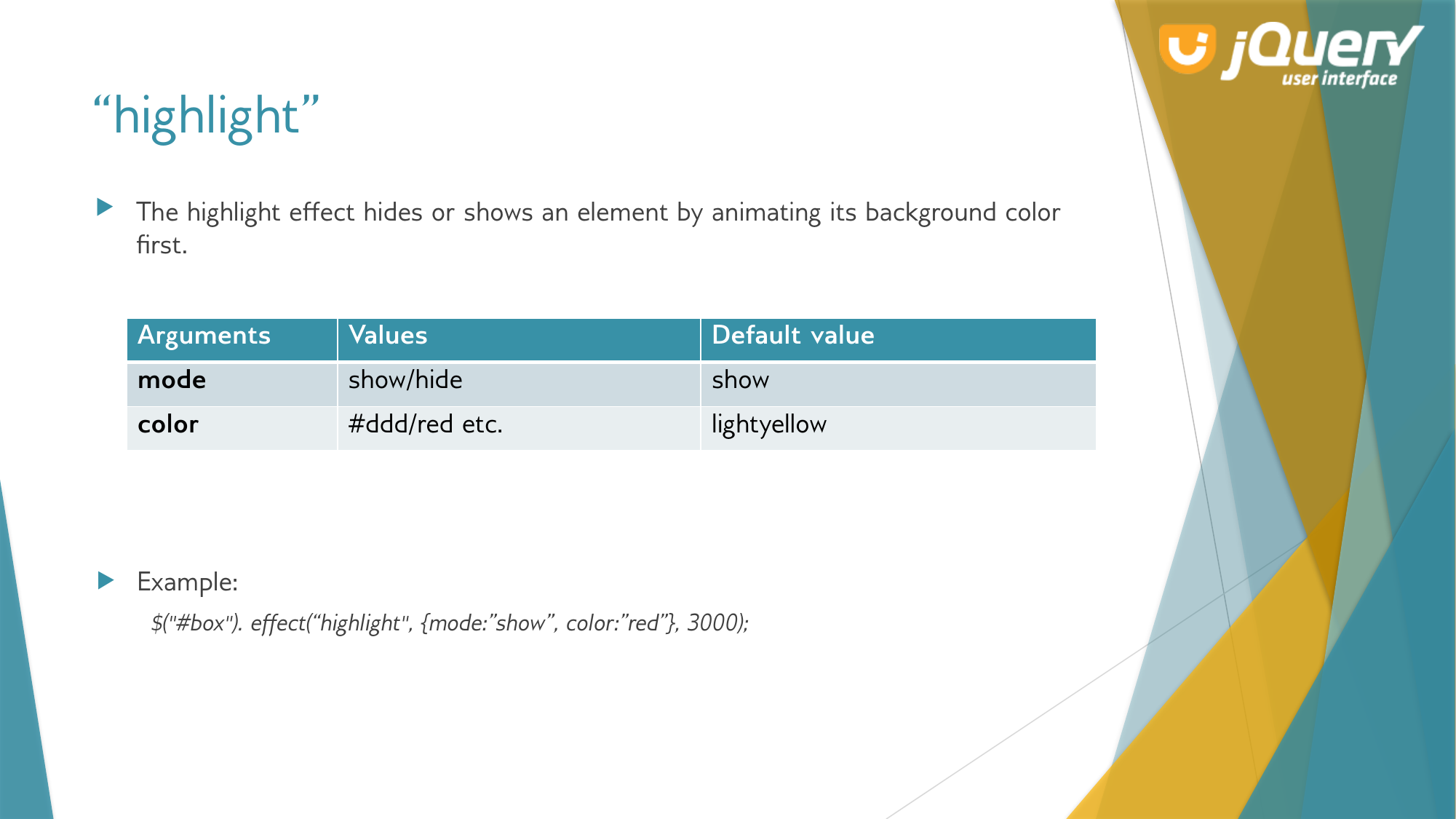

# “highlight”
The highlight effect hides or shows an element by animating its background color first.
| Arguments | Values | Default value |
| --- | --- | --- |
| mode | show/hide | show |
| color | #ddd/red etc. | lightyellow |

Example:
$("#box"). effect(“highlight", {mode:”show”, color:”red”}, 3000);